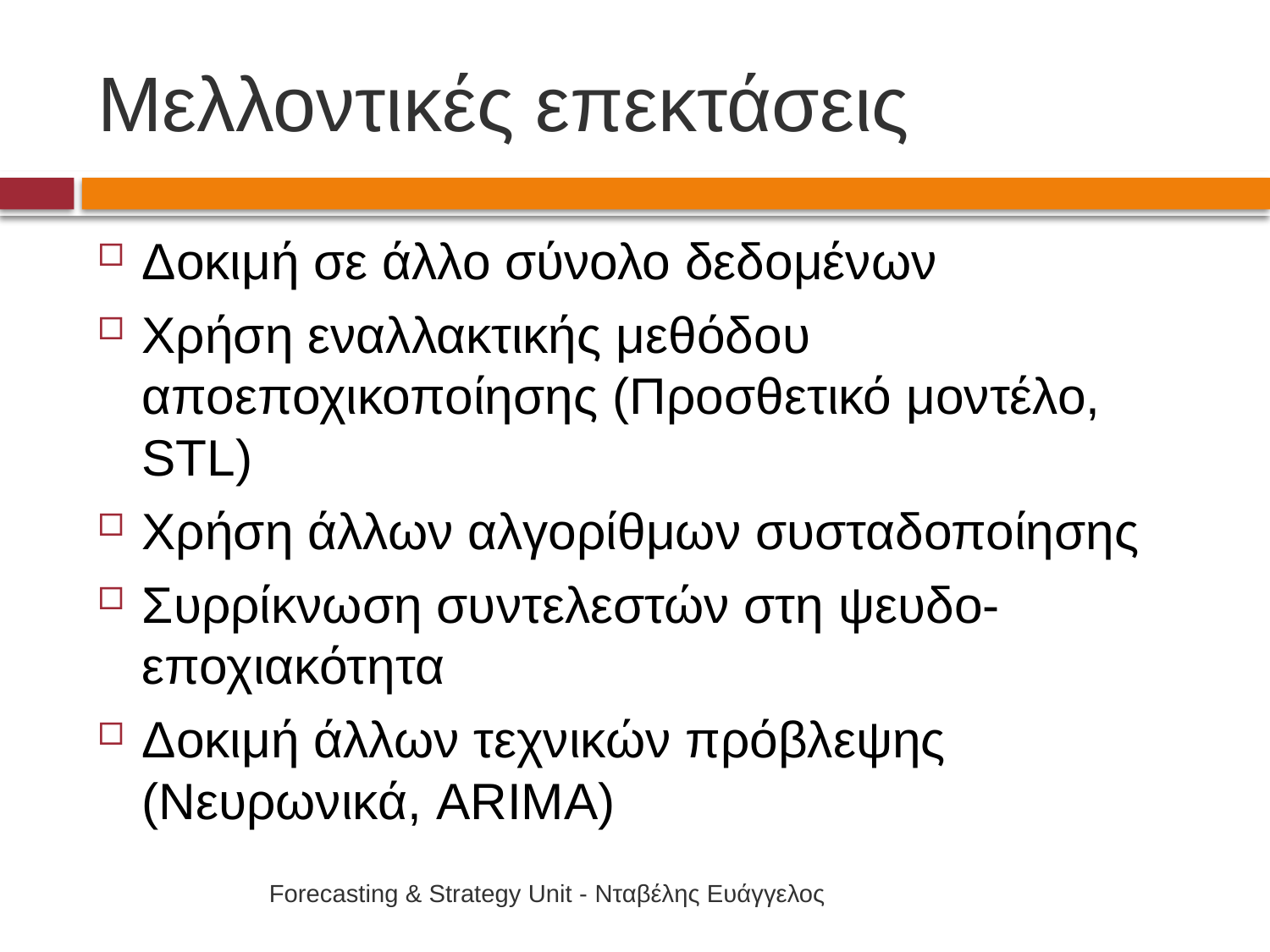

# Μελλοντικές επεκτάσεις
Δοκιμή σε άλλο σύνολο δεδομένων
Χρήση εναλλακτικής μεθόδου αποεποχικοποίησης (Προσθετικό μοντέλο, STL)
Χρήση άλλων αλγορίθμων συσταδοποίησης
Συρρίκνωση συντελεστών στη ψευδο-εποχιακότητα
Δοκιμή άλλων τεχνικών πρόβλεψης (Νευρωνικά, ARIMA)
Forecasting & Strategy Unit - Νταβέλης Ευάγγελος